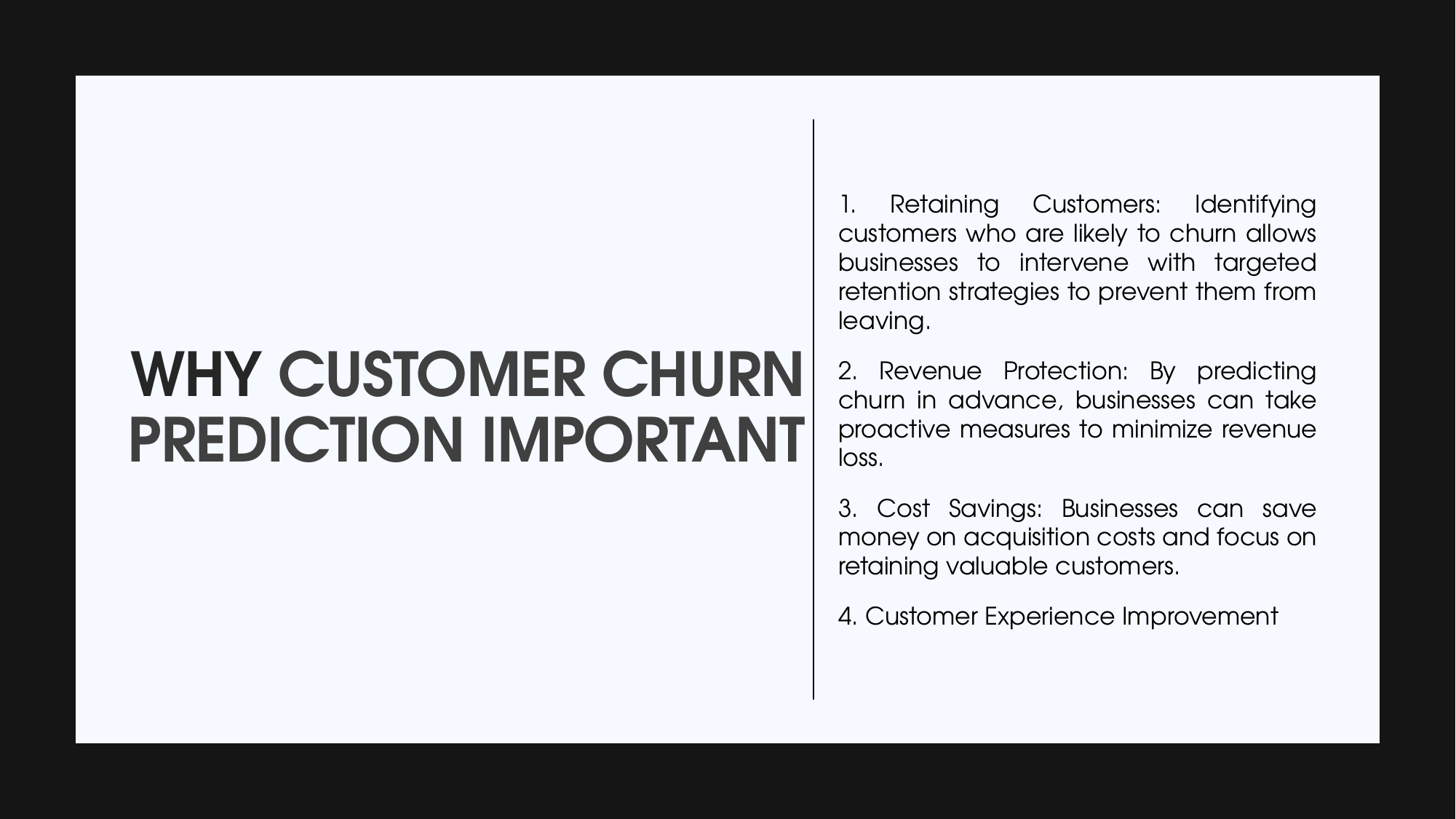

1. Retaining Customers: Identifying customers who are likely to churn allows businesses to intervene with targeted retention strategies to prevent them from leaving.
2. Revenue Protection: By predicting churn in advance, businesses can take proactive measures to minimize revenue loss.
3. Cost Savings: Businesses can save money on acquisition costs and focus on retaining valuable customers.
4. Customer Experience Improvement
# Why customer churn prediction important